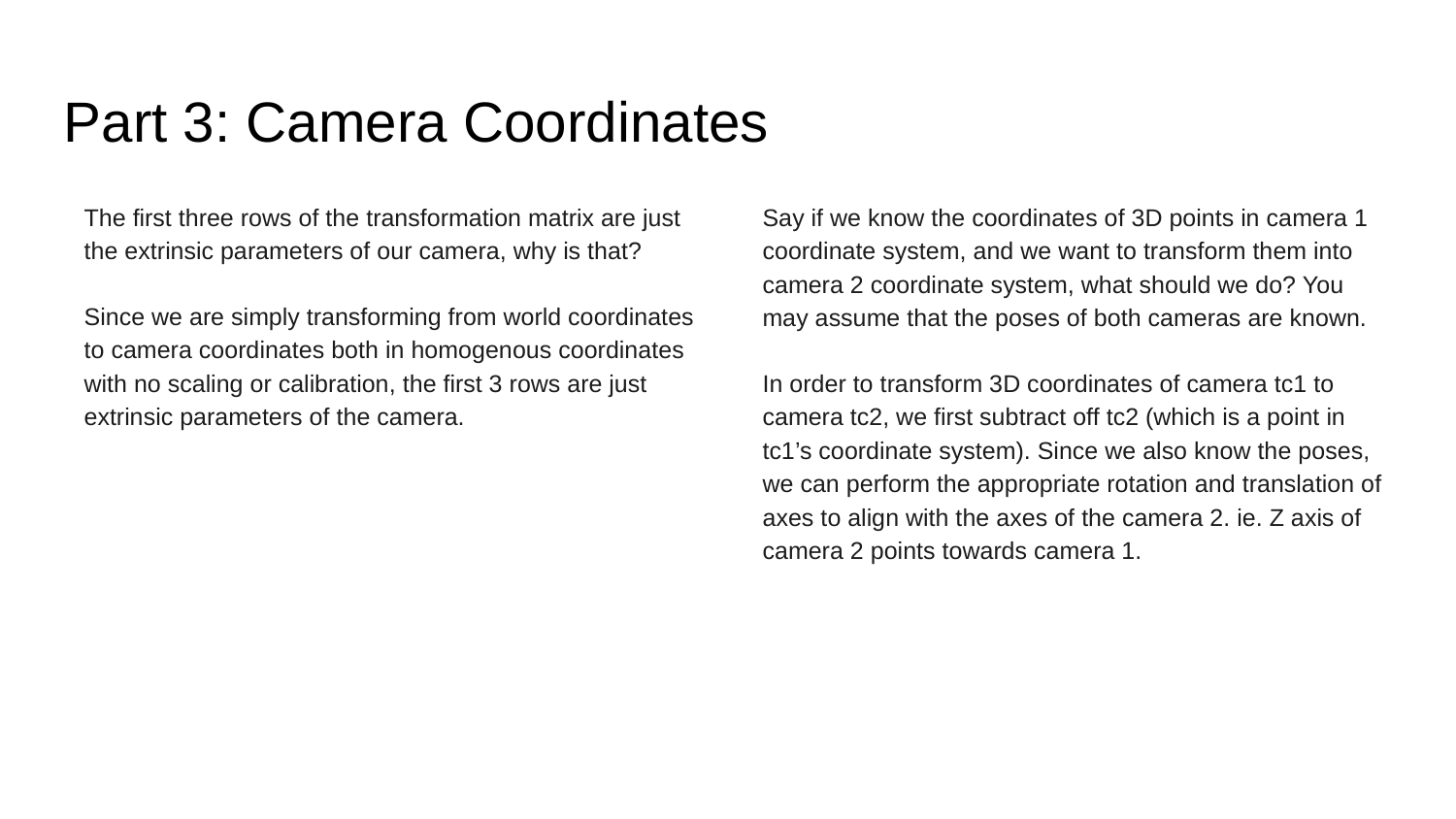

Part 3: Camera Coordinates
The first three rows of the transformation matrix are just the extrinsic parameters of our camera, why is that?
Since we are simply transforming from world coordinates to camera coordinates both in homogenous coordinates with no scaling or calibration, the first 3 rows are just extrinsic parameters of the camera.
Say if we know the coordinates of 3D points in camera 1 coordinate system, and we want to transform them into camera 2 coordinate system, what should we do? You may assume that the poses of both cameras are known.
In order to transform 3D coordinates of camera tc1 to camera tc2, we first subtract off tc2 (which is a point in tc1’s coordinate system). Since we also know the poses, we can perform the appropriate rotation and translation of axes to align with the axes of the camera 2. ie. Z axis of camera 2 points towards camera 1.